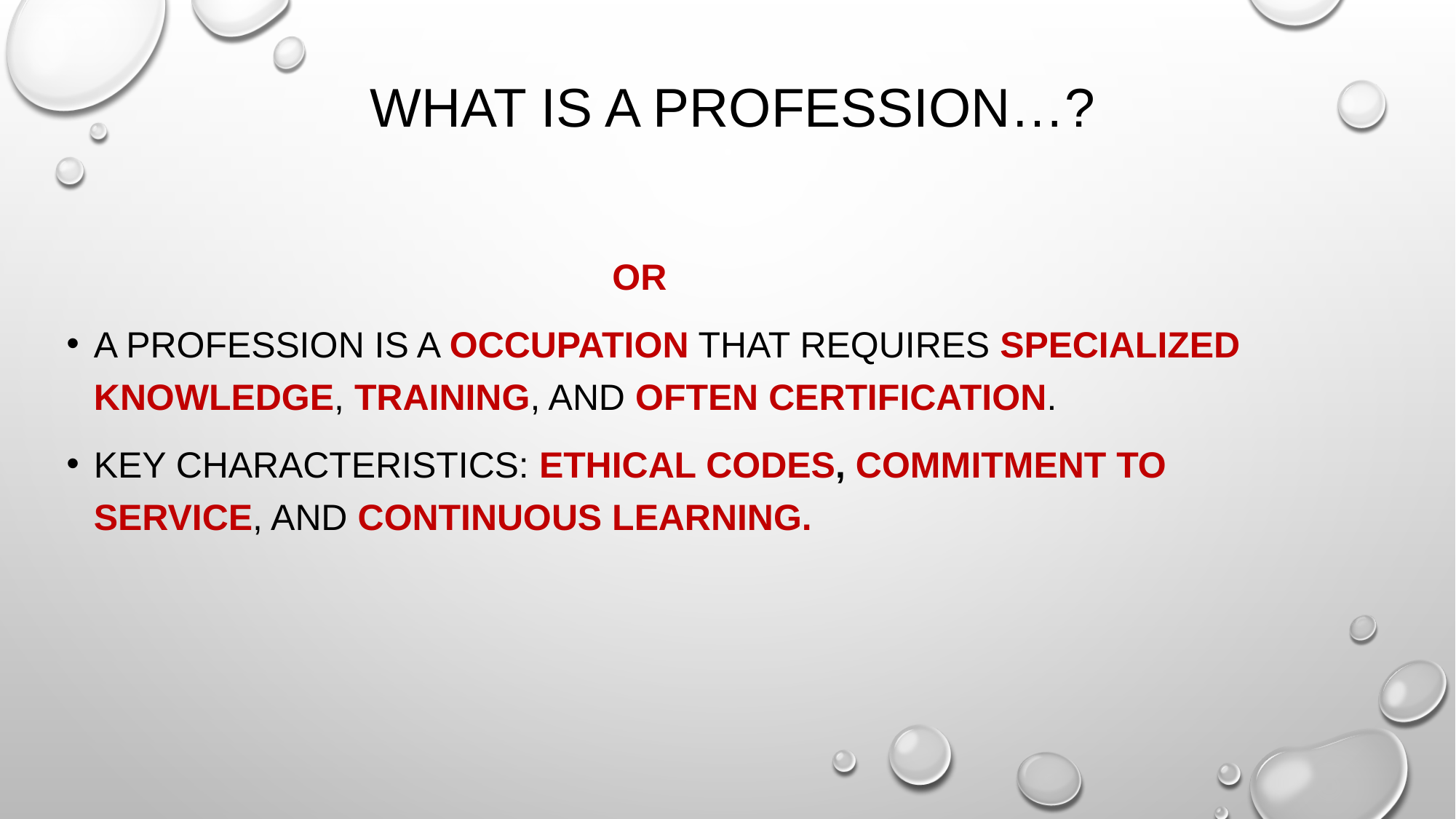

# What is a profession…?

				OR
A profession is a occupation that requires specialized knowledge, training, and often certification.
Key characteristics: Ethical codes, commitment to service, and continuous learning.